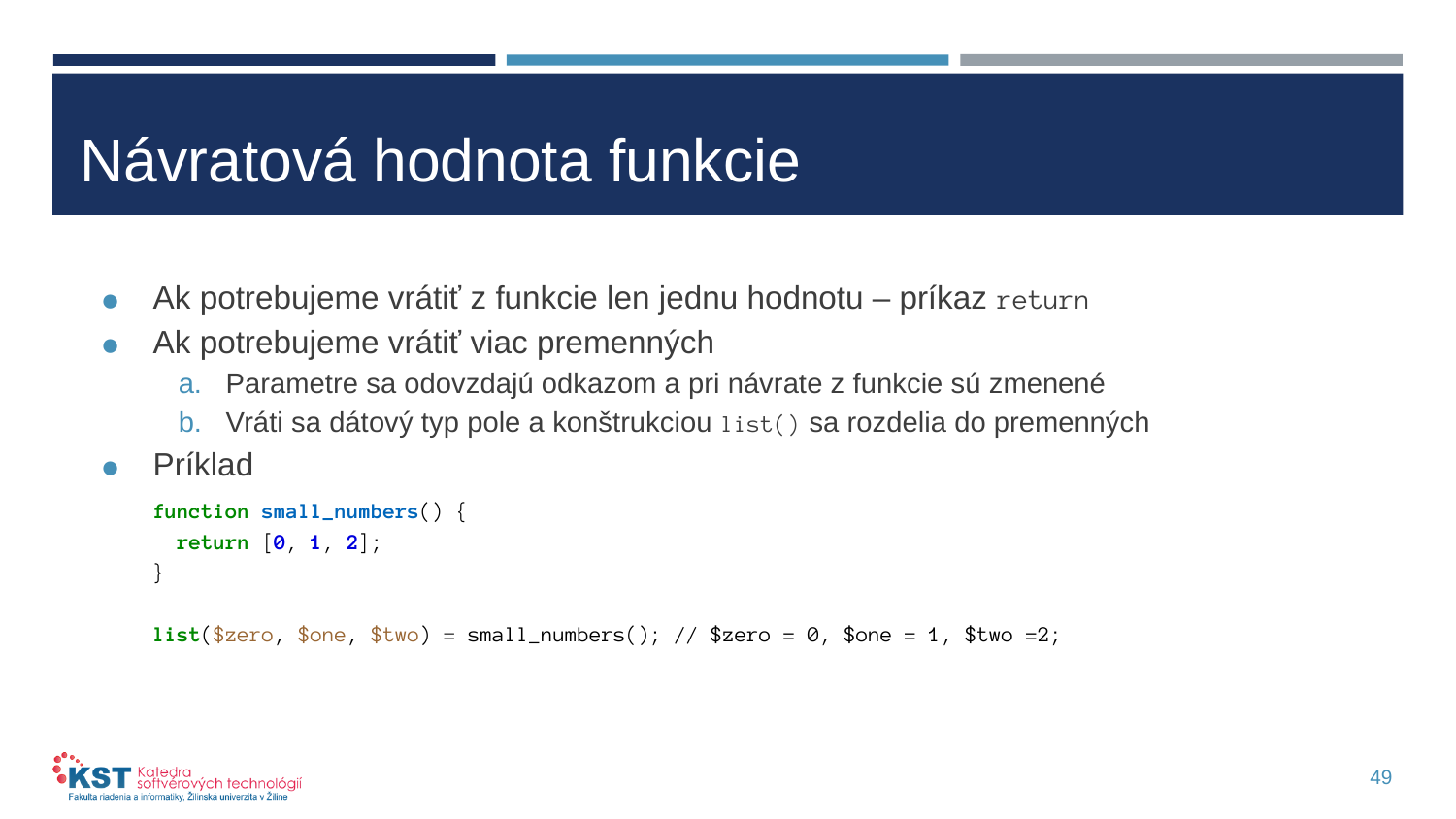

# Návratová hodnota funkcie
Ak potrebujeme vrátiť z funkcie len jednu hodnotu – príkaz return
Ak potrebujeme vrátiť viac premenných
Parametre sa odovzdajú odkazom a pri návrate z funkcie sú zmenené
Vráti sa dátový typ pole a konštrukciou list() sa rozdelia do premenných
Príklad
function small_numbers() {
        return [0, 1, 2];
      }

list($zero, $one, $two) = small_numbers(); // $zero = 0, $one = 1, $two =2;

49